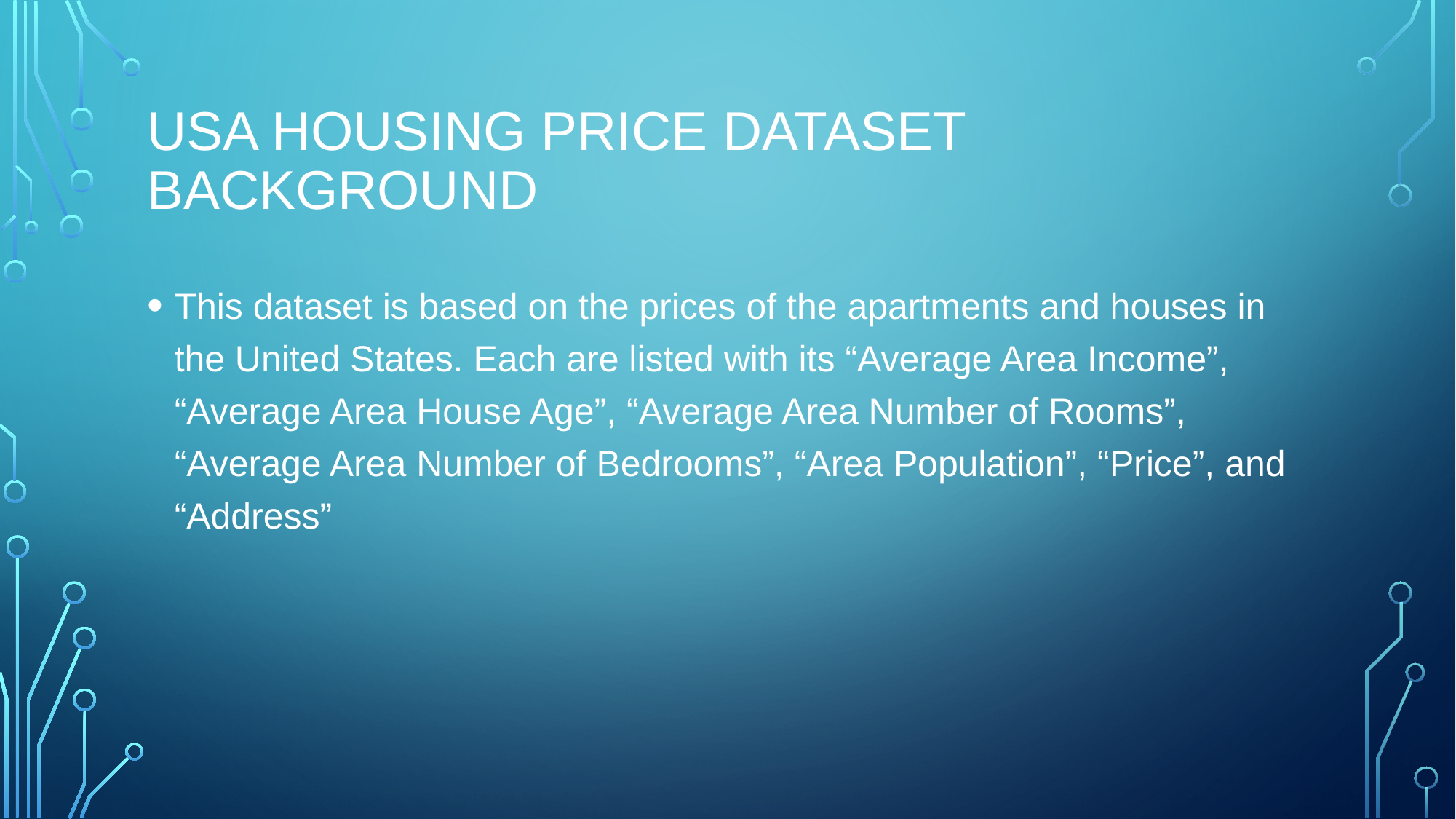

# USA Housing Price Dataset background
This dataset is based on the prices of the apartments and houses in the United States. Each are listed with its “Average Area Income”, “Average Area House Age”, “Average Area Number of Rooms”, “Average Area Number of Bedrooms”, “Area Population”, “Price”, and “Address”